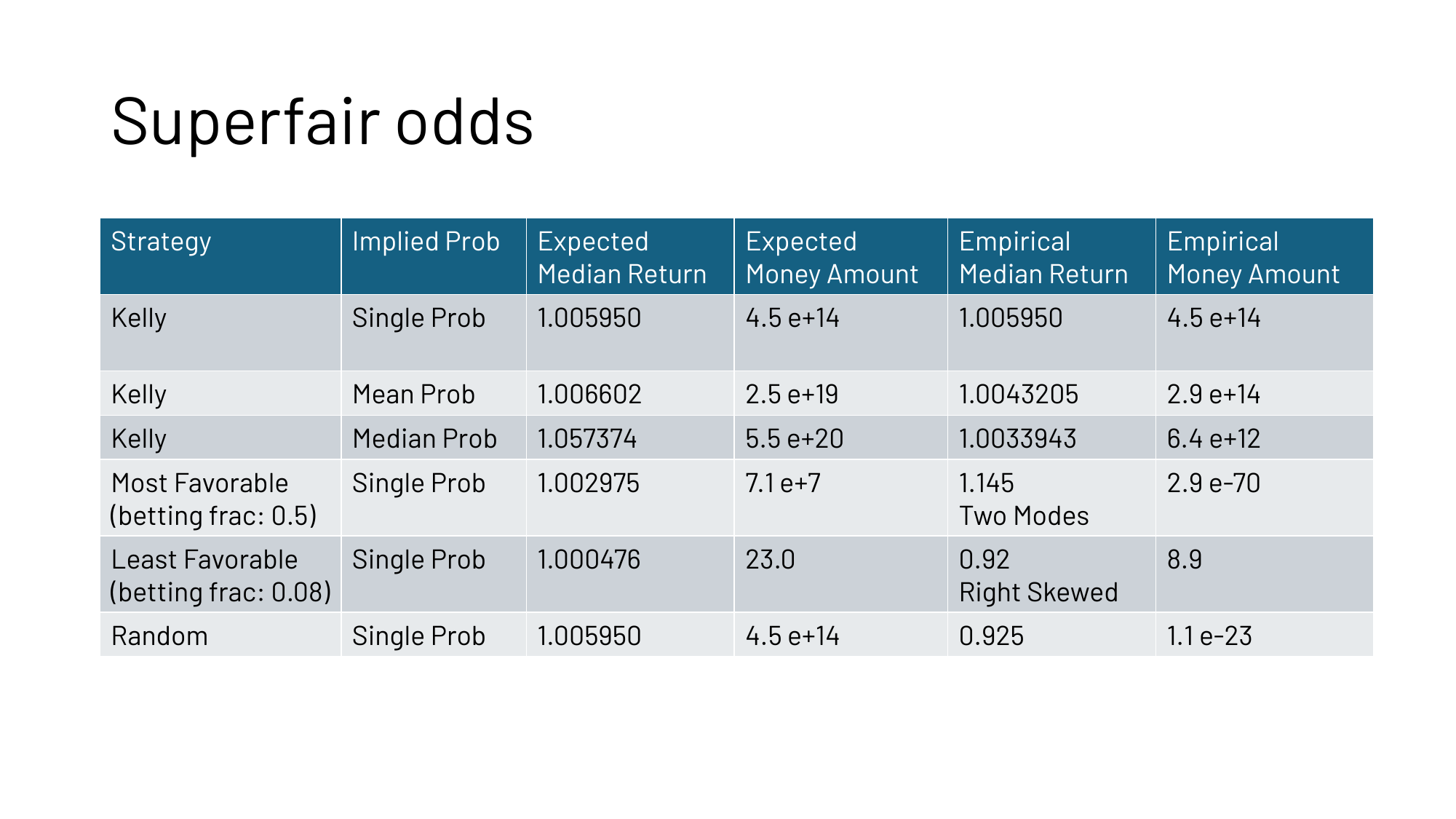

# Superfair odds
| Strategy | Implied Prob | Expected Median Return | Expected Money Amount | Empirical Median Return | Empirical Money Amount |
| --- | --- | --- | --- | --- | --- |
| Kelly | Single Prob | 1.005950 | 4.5 e+14 | 1.005950 | 4.5 e+14 |
| Kelly | Mean Prob | 1.006602 | 2.5 e+19 | 1.0043205 | 2.9 e+14 |
| Kelly | Median Prob | 1.057374 | 5.5 e+20 | 1.0033943 | 6.4 e+12 |
| Most Favorable (betting frac: 0.5) | Single Prob | 1.002975 | 7.1 e+7 | 1.145 Two Modes | 2.9 e-70 |
| Least Favorable (betting frac: 0.08) | Single Prob | 1.000476 | 23.0 | 0.92 Right Skewed | 8.9 |
| Random | Single Prob | 1.005950 | 4.5 e+14 | 0.925 | 1.1 e-23 |